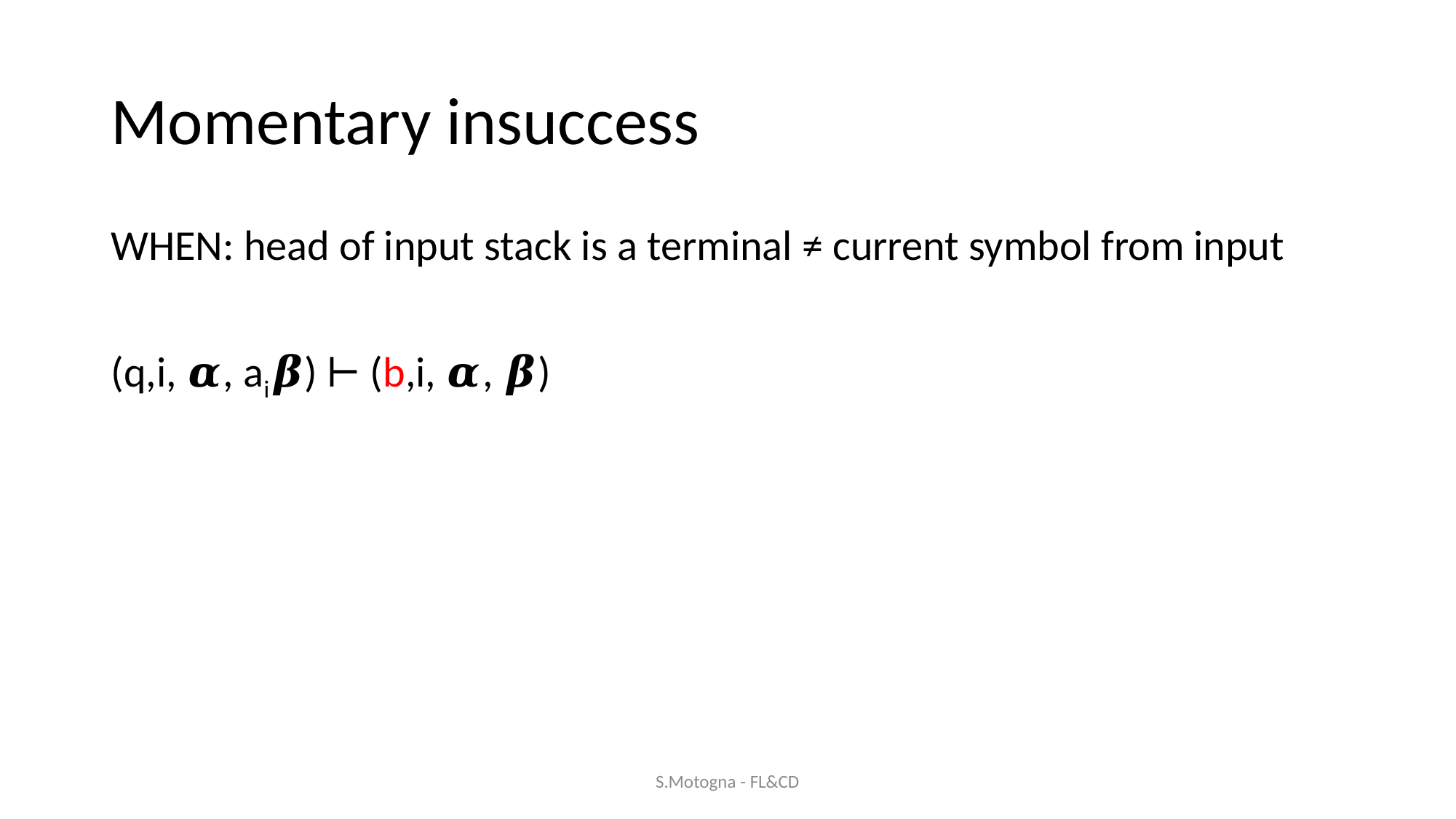

# Momentary insuccess
WHEN: head of input stack is a terminal ≠ current symbol from input

(q,i, 𝜶, ai𝜷) ⊢ (b,i, 𝜶, 𝜷)

S.Motogna - FL&CD